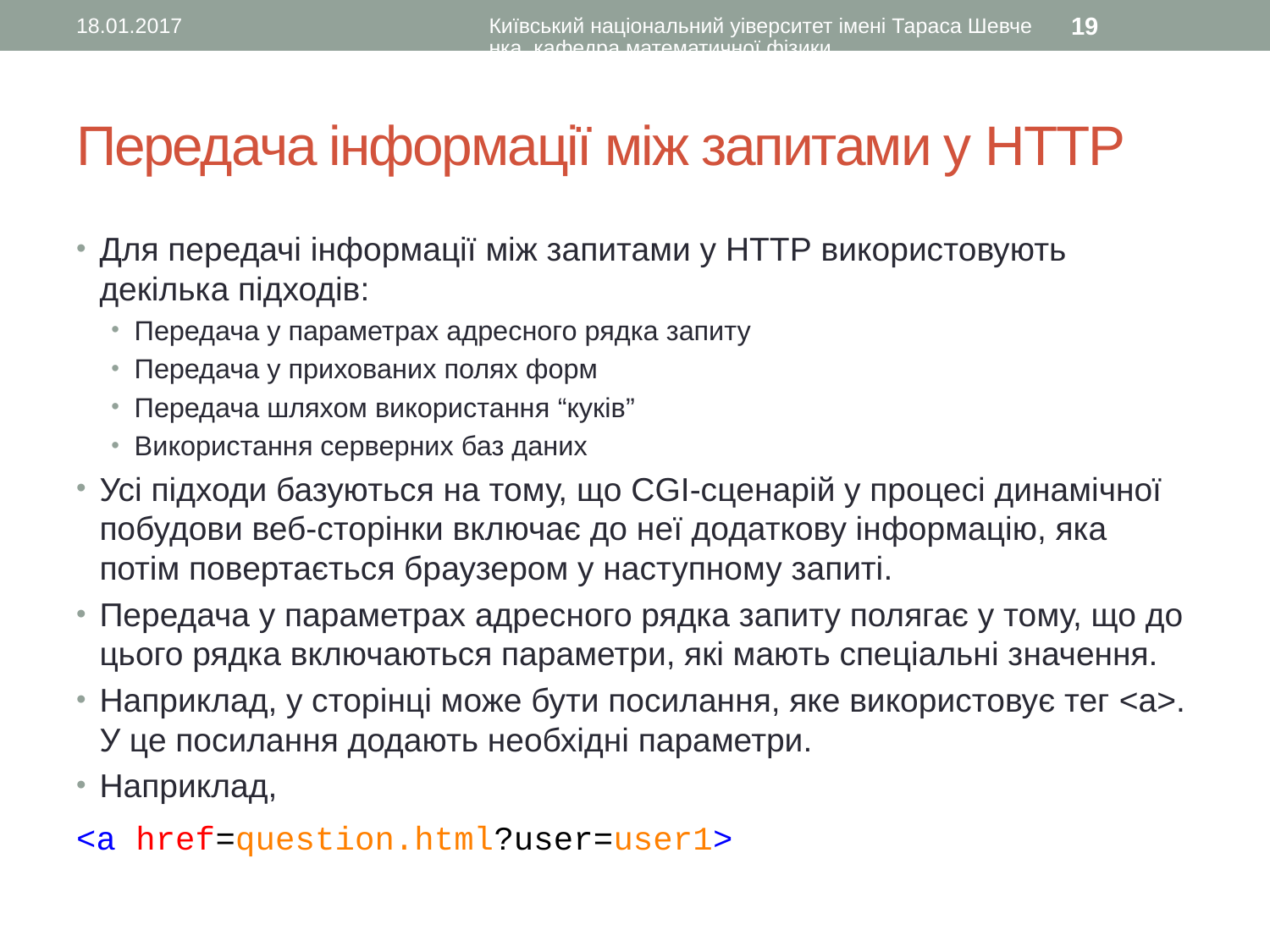

18.01.2017
Київський національний уіверситет імені Тараса Шевченка, кафедра математичної фізики
19
# Передача інформації між запитами у HTTP
Для передачі інформації між запитами у HTTP використовують декілька підходів:
Передача у параметрах адресного рядка запиту
Передача у прихованих полях форм
Передача шляхом використання “куків”
Використання серверних баз даних
Усі підходи базуються на тому, що CGI-сценарій у процесі динамічної побудови веб-сторінки включає до неї додаткову інформацію, яка потім повертається браузером у наступному запиті.
Передача у параметрах адресного рядка запиту полягає у тому, що до цього рядка включаються параметри, які мають спеціальні значення.
Наприклад, у сторінці може бути посилання, яке використовує тег <a>. У це посилання додають необхідні параметри.
Наприклад,
<a href=question.html?user=user1>